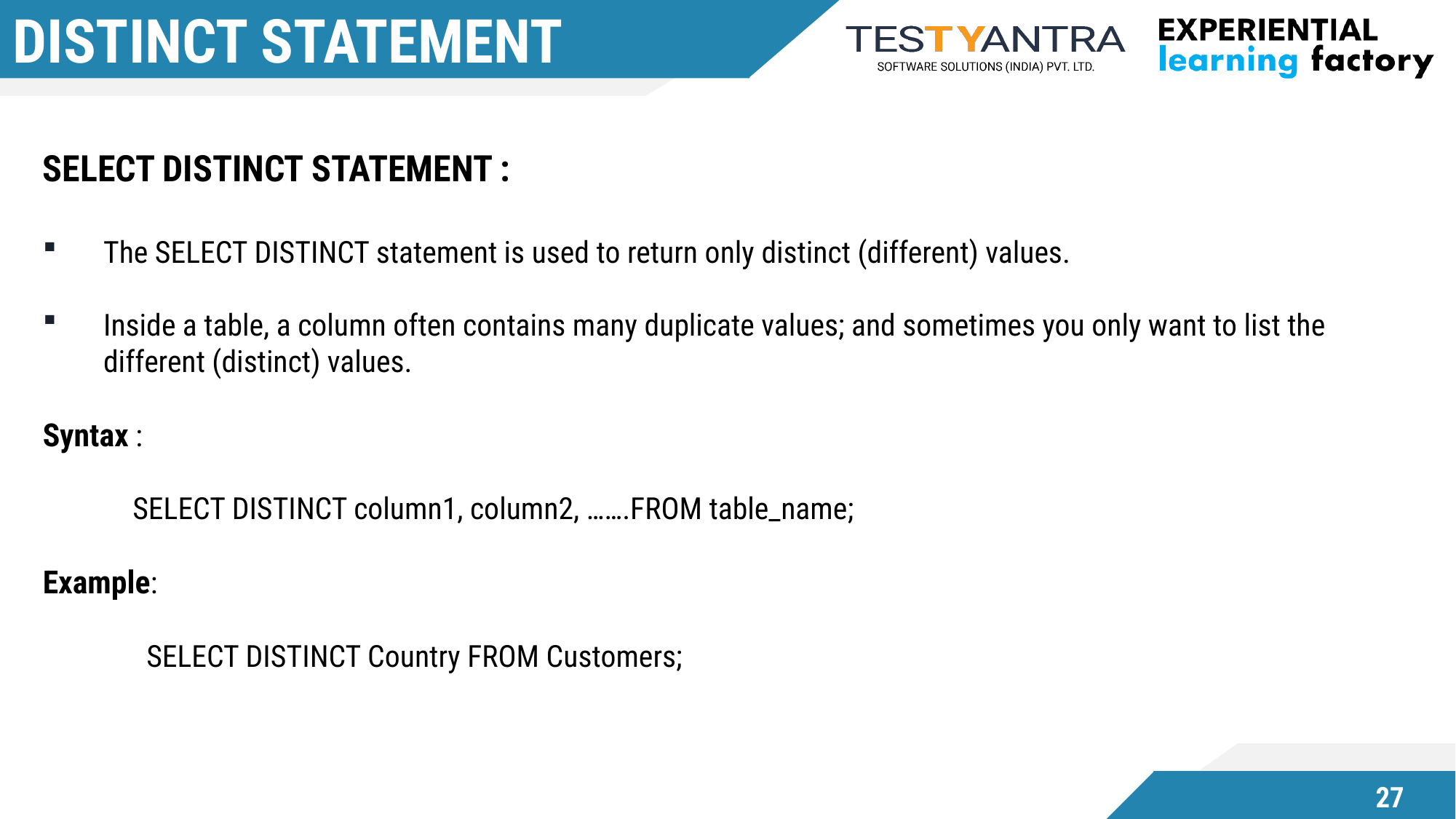

# DISTINCT STATEMENT

SELECT DISTINCT STATEMENT :

The SELECT DISTINCT statement is used to return only distinct (different) values.

Inside a table, a column often contains many duplicate values; and sometimes you only want to list the different (distinct) values.

Syntax :

             SELECT DISTINCT column1, column2, …….FROM table_name;

Example:

               SELECT DISTINCT Country FROM Customers;

27